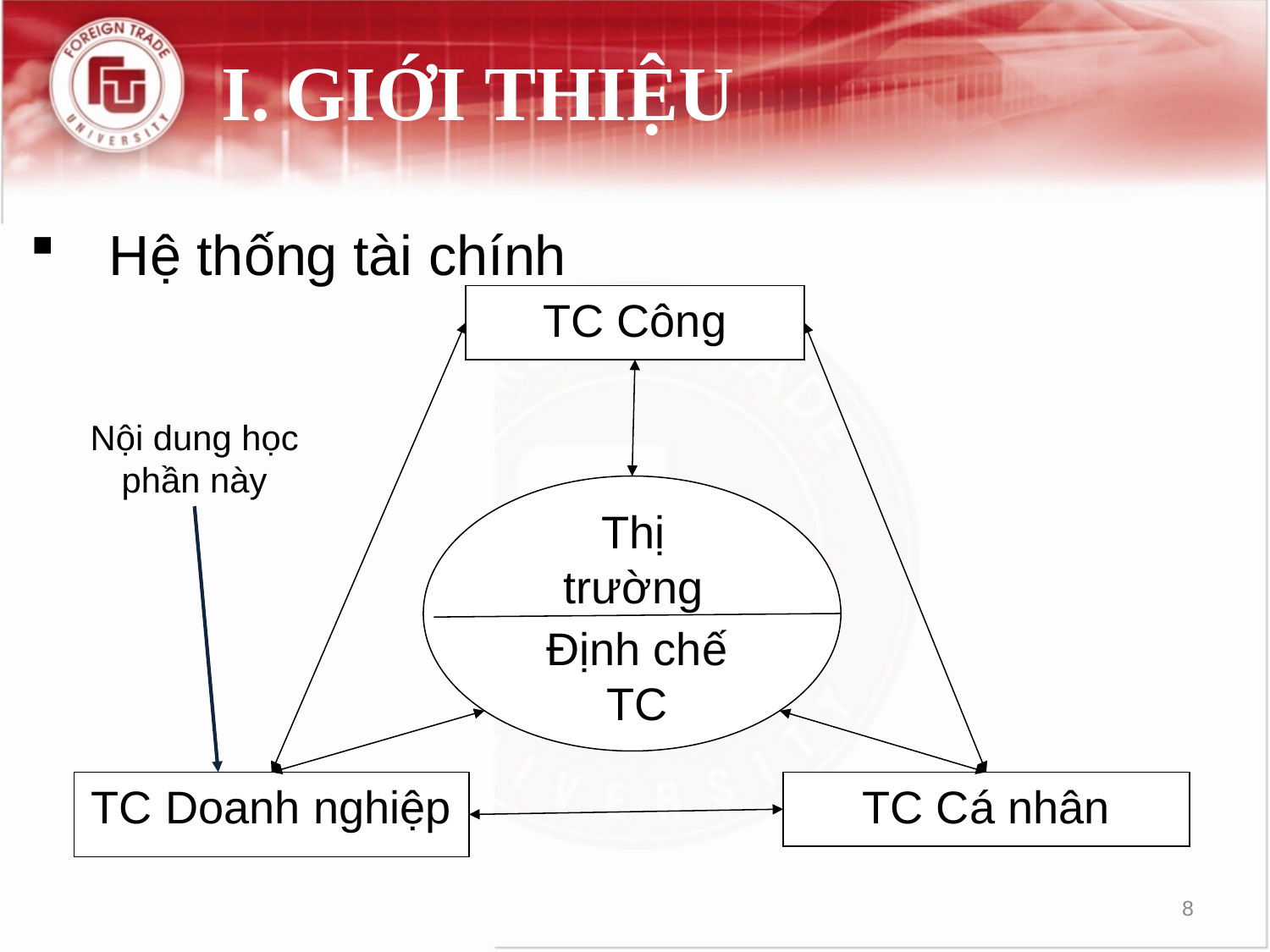

# I.	GIỚI THIỆU
Hệ thống tài chính

TC Công
Nội dung học phần này

Thị trường
Định chế TC
TC Doanh nghiệp
TC Cá nhân
8